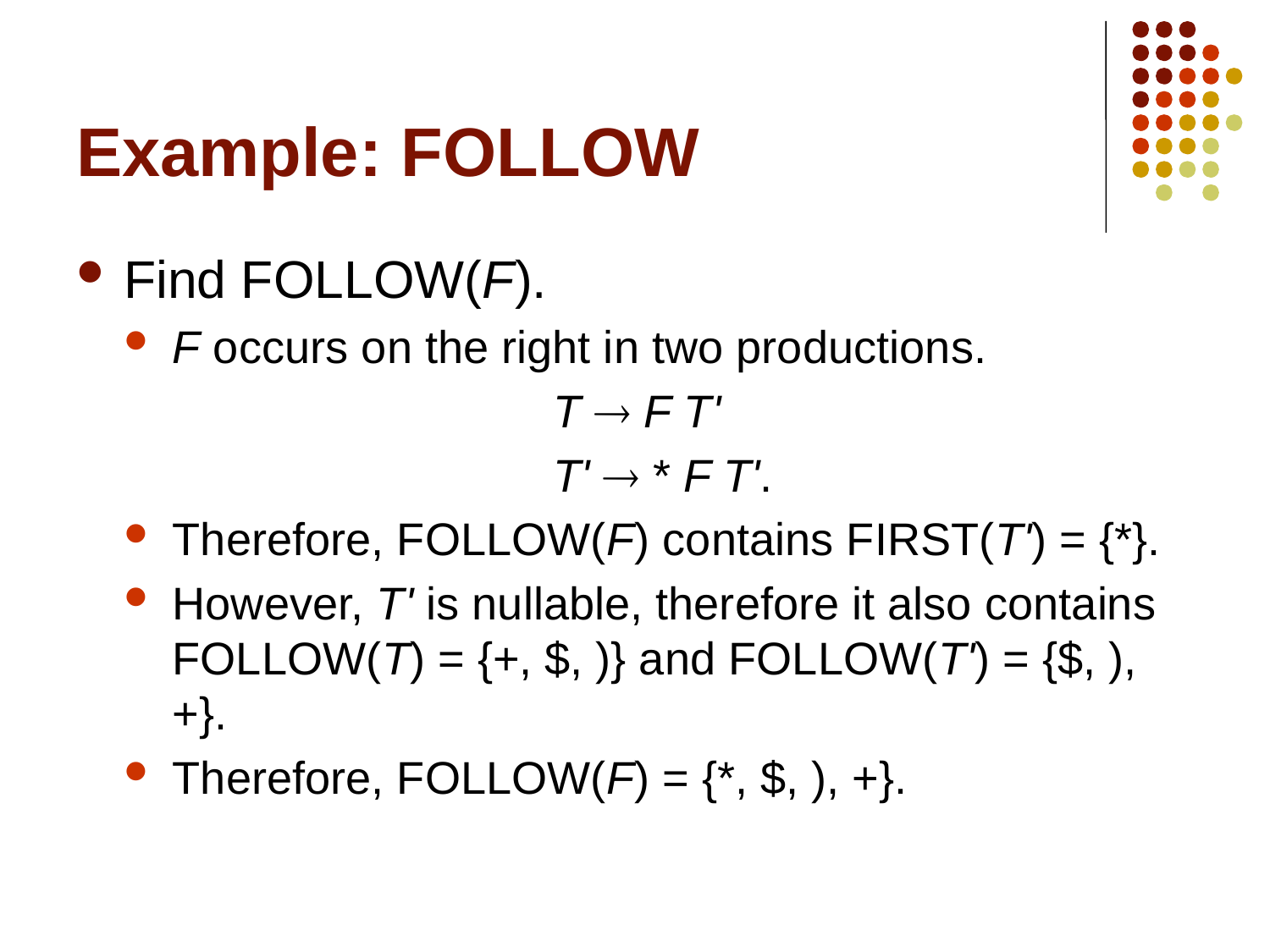

# Example: FOLLOW
Find FOLLOW(F).
F occurs on the right in two productions.
				T → F T'
				T' → * F T'.
Therefore, FOLLOW(F) contains FIRST(T') = {*}.
However, T' is nullable, therefore it also contains FOLLOW(T) = {+, $, )} and FOLLOW(T') = {$, ), +}.
Therefore, FOLLOW(F) = {*, $, ), +}.